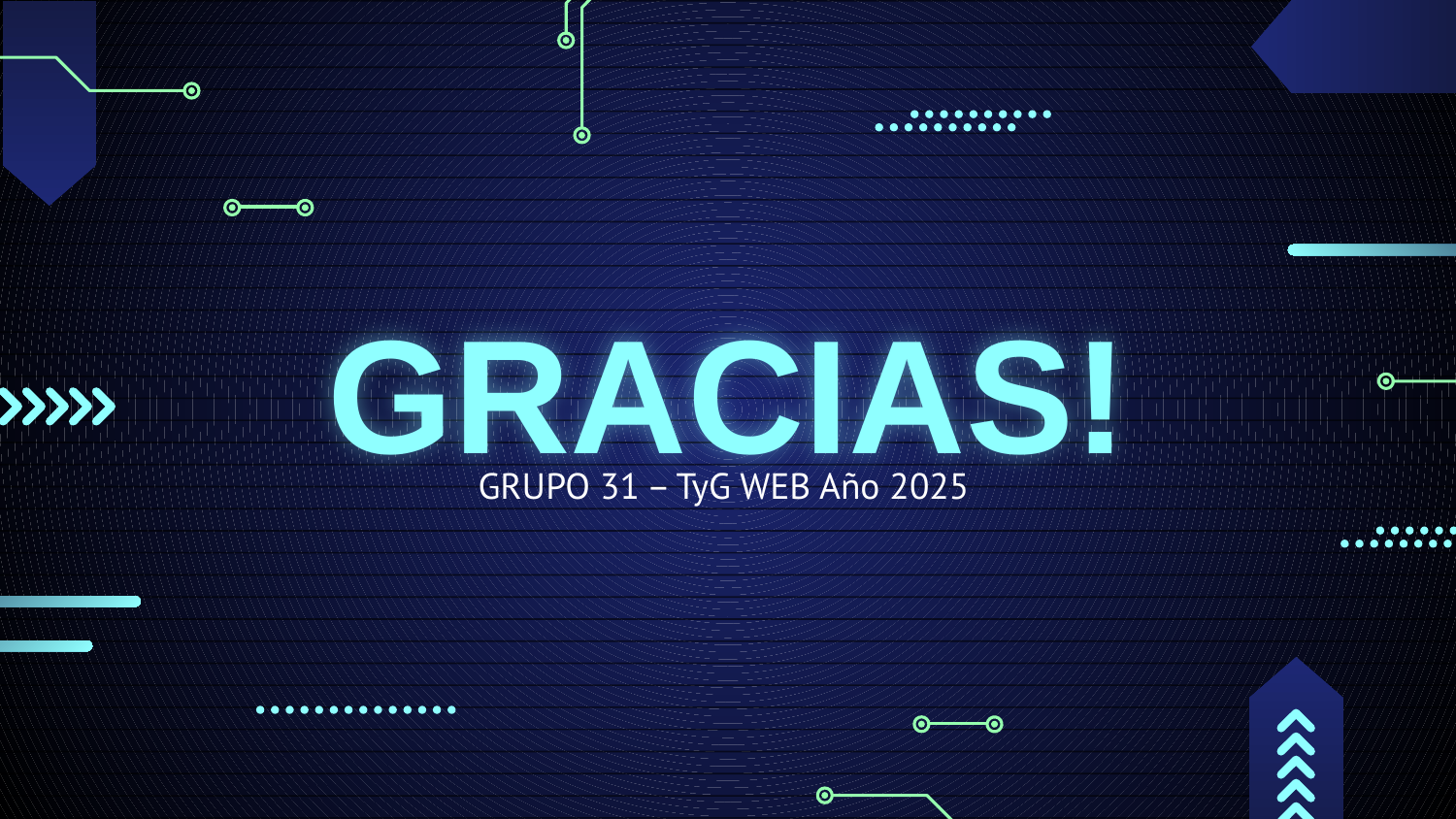

# GRACIAS!
GRUPO 31 – TyG WEB Año 2025